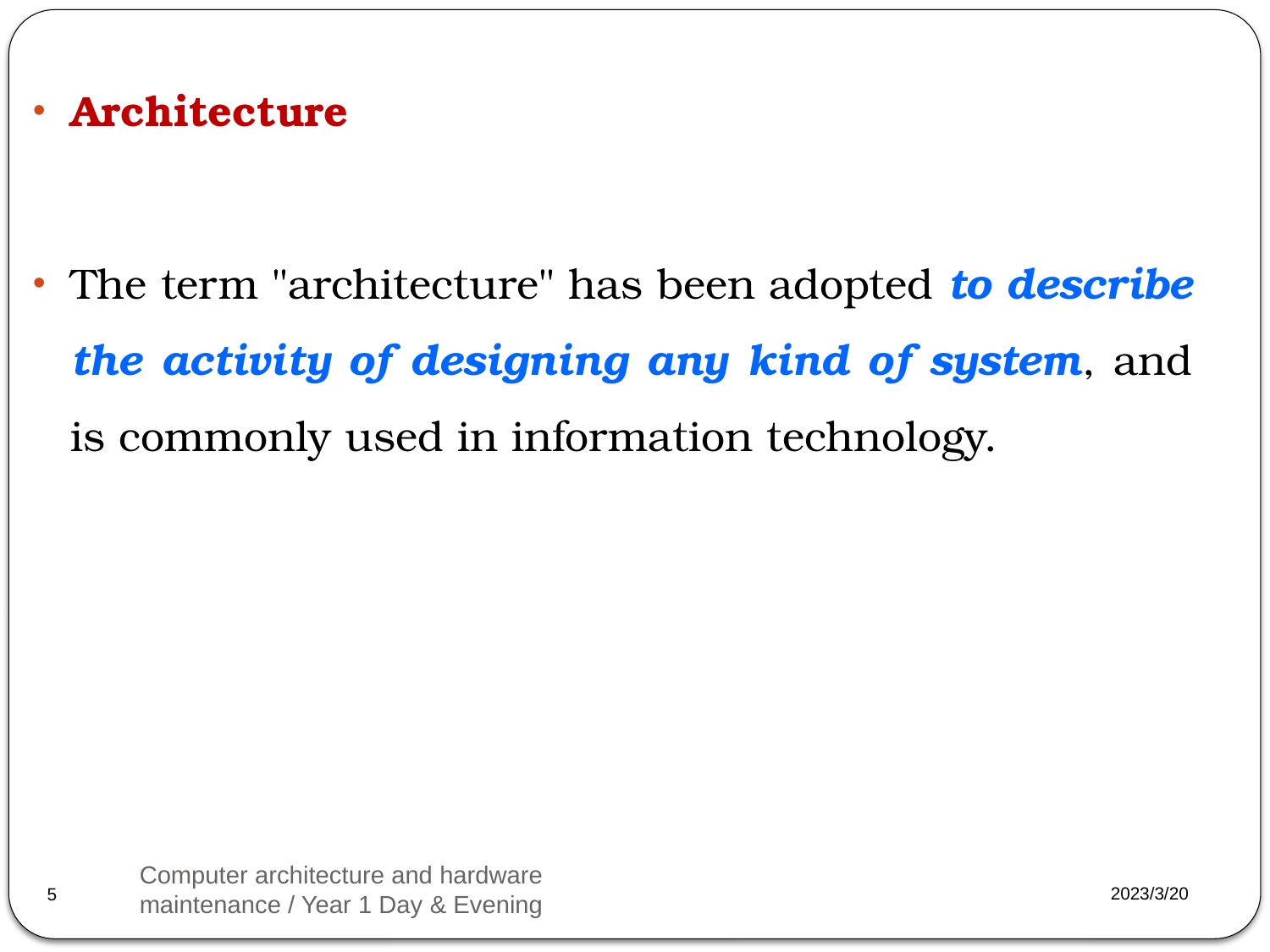

Architecture

The term "architecture" has been adopted to describe the activity of designing any kind of system, and is commonly used in information technology.

Computer architecture and hardware maintenance / Year 1 Day & Evening
2023/3/20
5